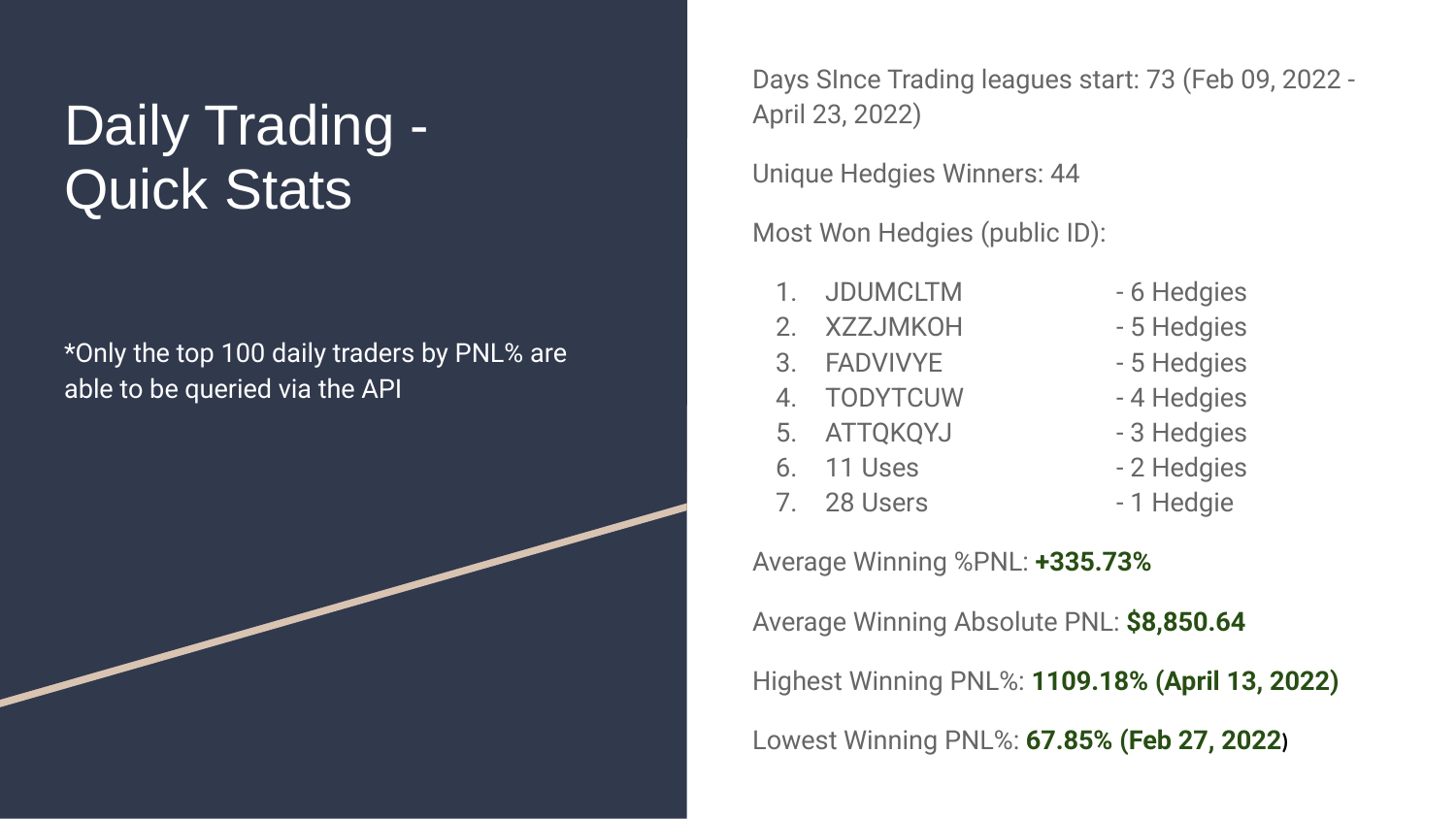

Days SInce Trading leagues start: 73 (Feb 09, 2022 - April 23, 2022)
Unique Hedgies Winners: 44
Most Won Hedgies (public ID):
JDUMCLTM 		- 6 Hedgies
XZZJMKOH 		- 5 Hedgies
FADVIVYE 		- 5 Hedgies
TODYTCUW		- 4 Hedgies
ATTQKQYJ		- 3 Hedgies
11 Uses 		- 2 Hedgies
28 Users		- 1 Hedgie
Average Winning %PNL: +335.73%
Average Winning Absolute PNL: $8,850.64
Highest Winning PNL%: 1109.18% (April 13, 2022)
Lowest Winning PNL%: 67.85% (Feb 27, 2022)
# Daily Trading -
Quick Stats
*Only the top 100 daily traders by PNL% are able to be queried via the API